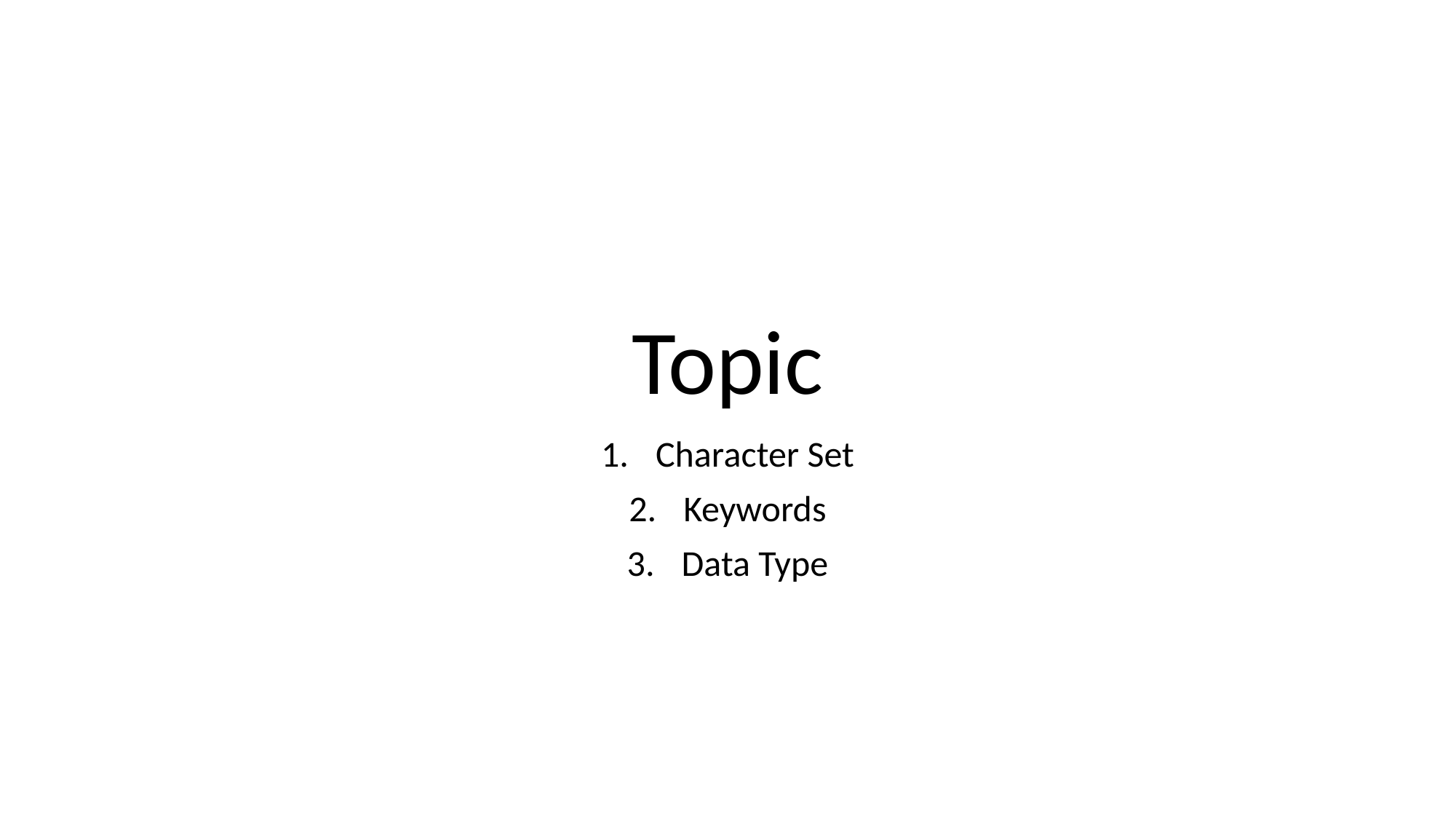

# Topic
Character Set
Keywords
Data Type